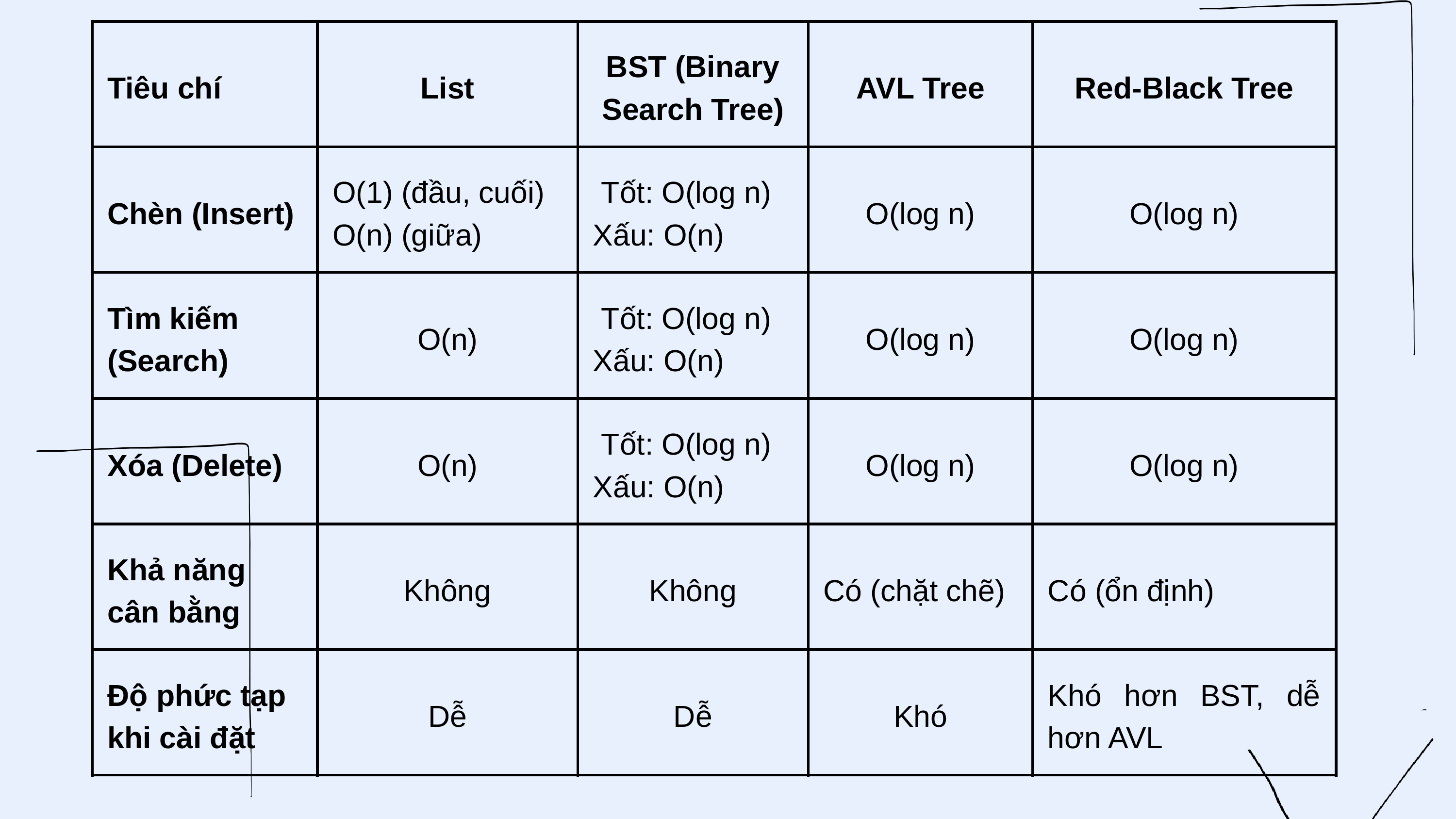

| Tiêu chí | List | BST (Binary Search Tree) | AVL Tree | Red-Black Tree |
| --- | --- | --- | --- | --- |
| Chèn (Insert) | O(1) (đầu, cuối) O(n) (giữa) | Tốt: O(log n) Xấu: O(n) | O(log n) | O(log n) |
| Tìm kiếm (Search) | O(n) | Tốt: O(log n) Xấu: O(n) | O(log n) | O(log n) |
| Xóa (Delete) | O(n) | Tốt: O(log n) Xấu: O(n) | O(log n) | O(log n) |
| Khả năng cân bằng | Không | Không | Có (chặt chẽ) | Có (ổn định) |
| Độ phức tạp khi cài đặt | Dễ | Dễ | Khó | Khó hơn BST, dễ hơn AVL |